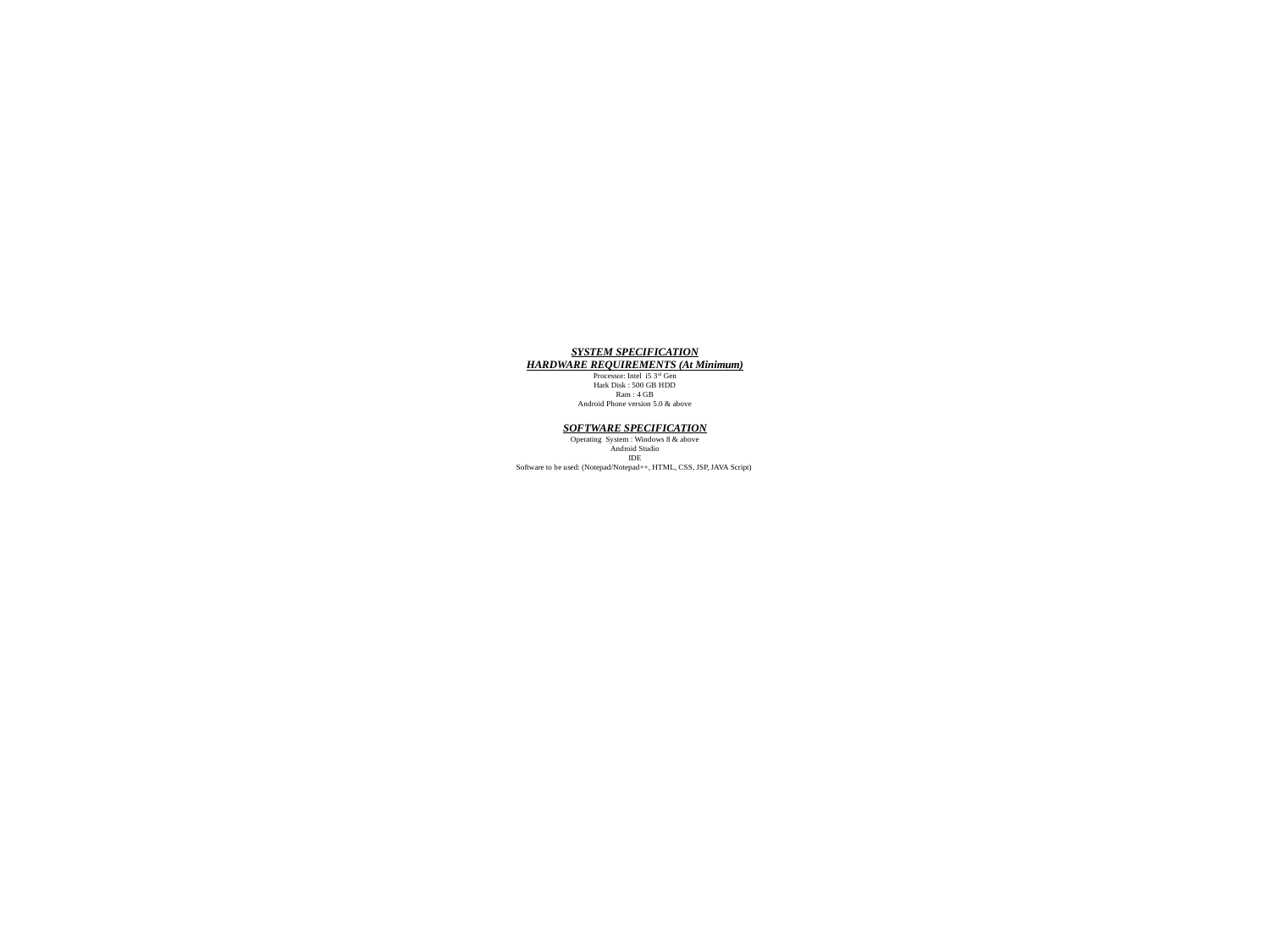

# SYSTEM SPECIFICATION HARDWARE REQUIREMENTS (At Minimum) Processor: Intel  i5 3rd Gen Hark Disk : 500 GB HDD Ram : 4 GB Android Phone version 5.0 & above   SOFTWARE SPECIFICATION Operating  System : Windows 8 & above Android Studio IDE Software to be used: (Notepad/Notepad++, HTML, CSS, JSP, JAVA Script)